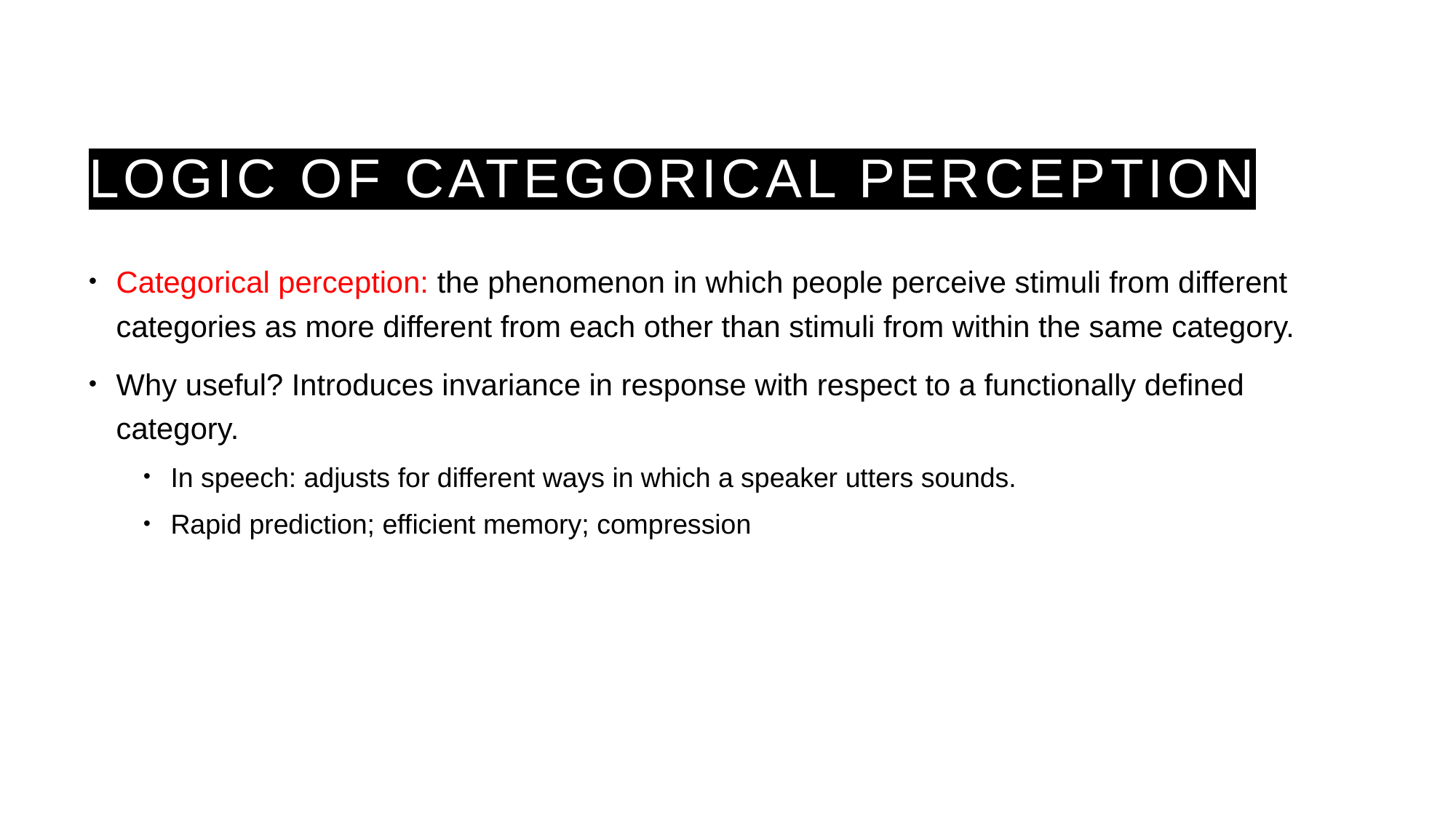

# Logic of categorical perception
Categorical perception: the phenomenon in which people perceive stimuli from different categories as more different from each other than stimuli from within the same category.
Why useful? Introduces invariance in response with respect to a functionally defined category.
In speech: adjusts for different ways in which a speaker utters sounds.
Rapid prediction; efficient memory; compression